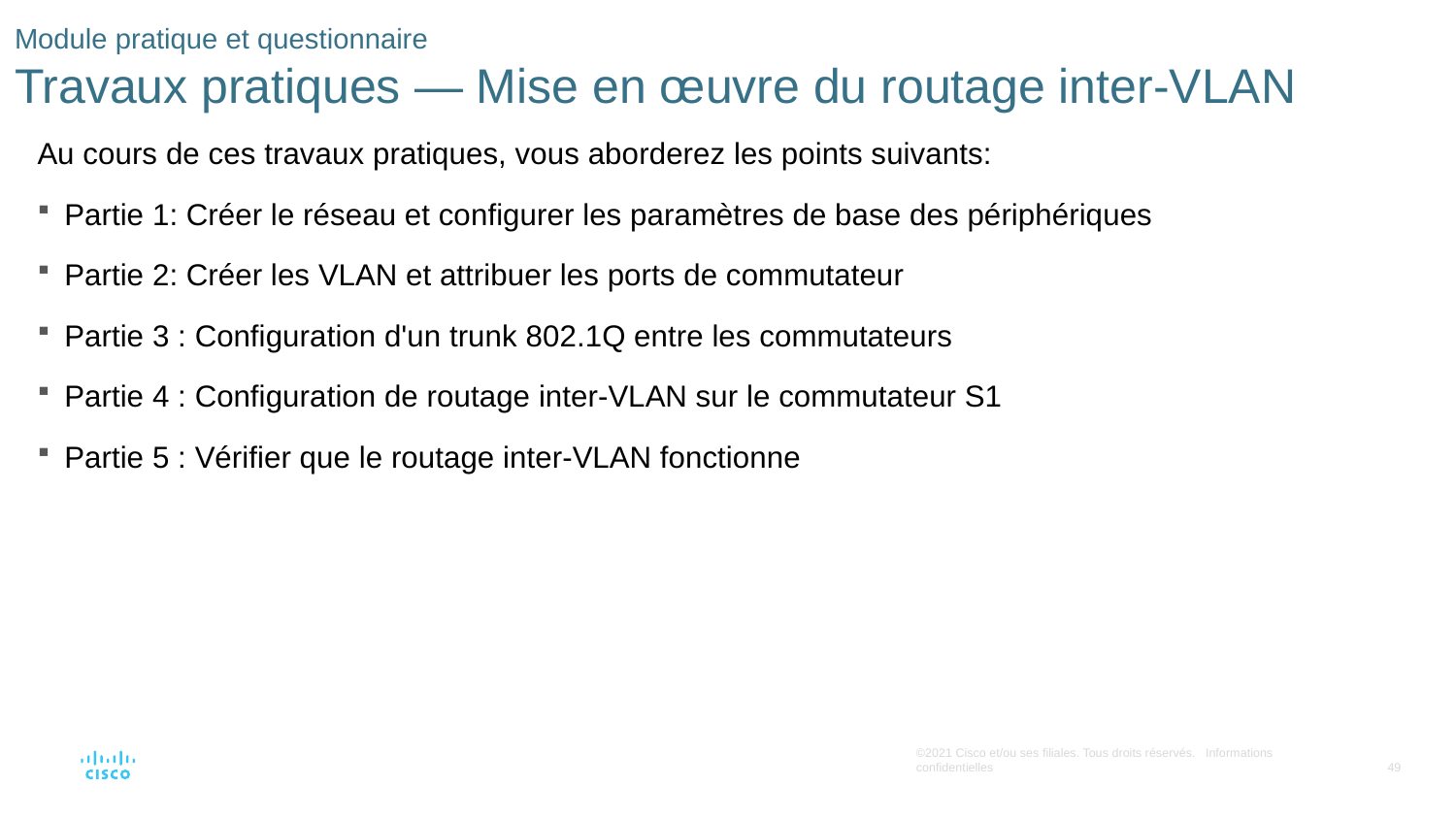

# Module pratique et questionnaire Travaux pratiques — Mise en œuvre du routage inter-VLAN
Au cours de ces travaux pratiques, vous aborderez les points suivants:
Partie 1: Créer le réseau et configurer les paramètres de base des périphériques
Partie 2: Créer les VLAN et attribuer les ports de commutateur
Partie 3 : Configuration d'un trunk 802.1Q entre les commutateurs
Partie 4 : Configuration de routage inter-VLAN sur le commutateur S1
Partie 5 : Vérifier que le routage inter-VLAN fonctionne